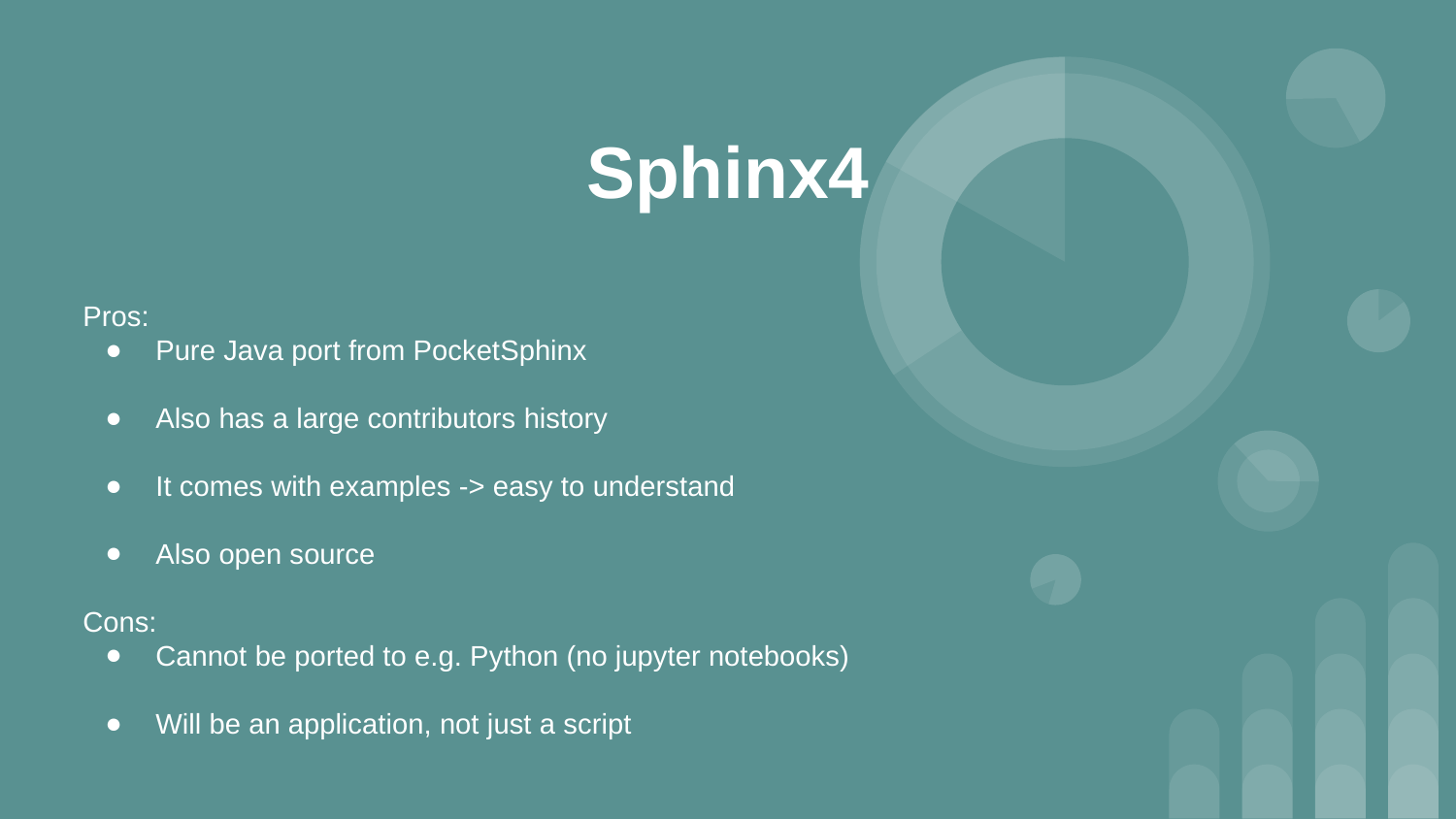

Sphinx4
Pros:
Pure Java port from PocketSphinx

Also has a large contributors history

It comes with examples -> easy to understand

Also open source

Cons:
Cannot be ported to e.g. Python (no jupyter notebooks)

Will be an application, not just a script